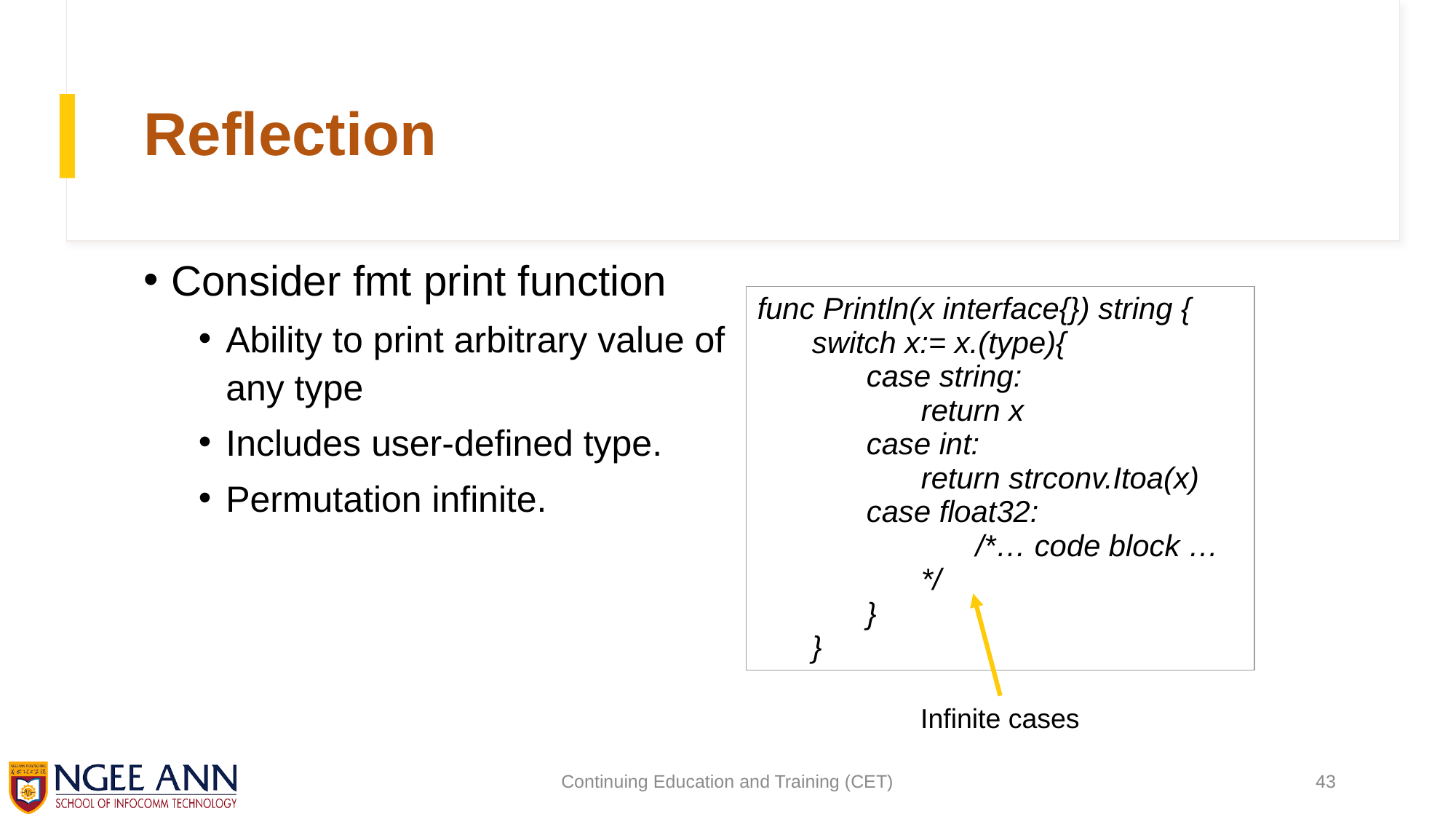

# Reflection
Consider fmt print function
Ability to print arbitrary value of any type
Includes user-defined type.
Permutation infinite.
| func Println(x interface{}) string { switch x:= x.(type){ case string: return x case int: return strconv.Itoa(x) case float32:  /\*… code block … \*/ } } |
| --- |

Infinite cases
Continuing Education and Training (CET)
43